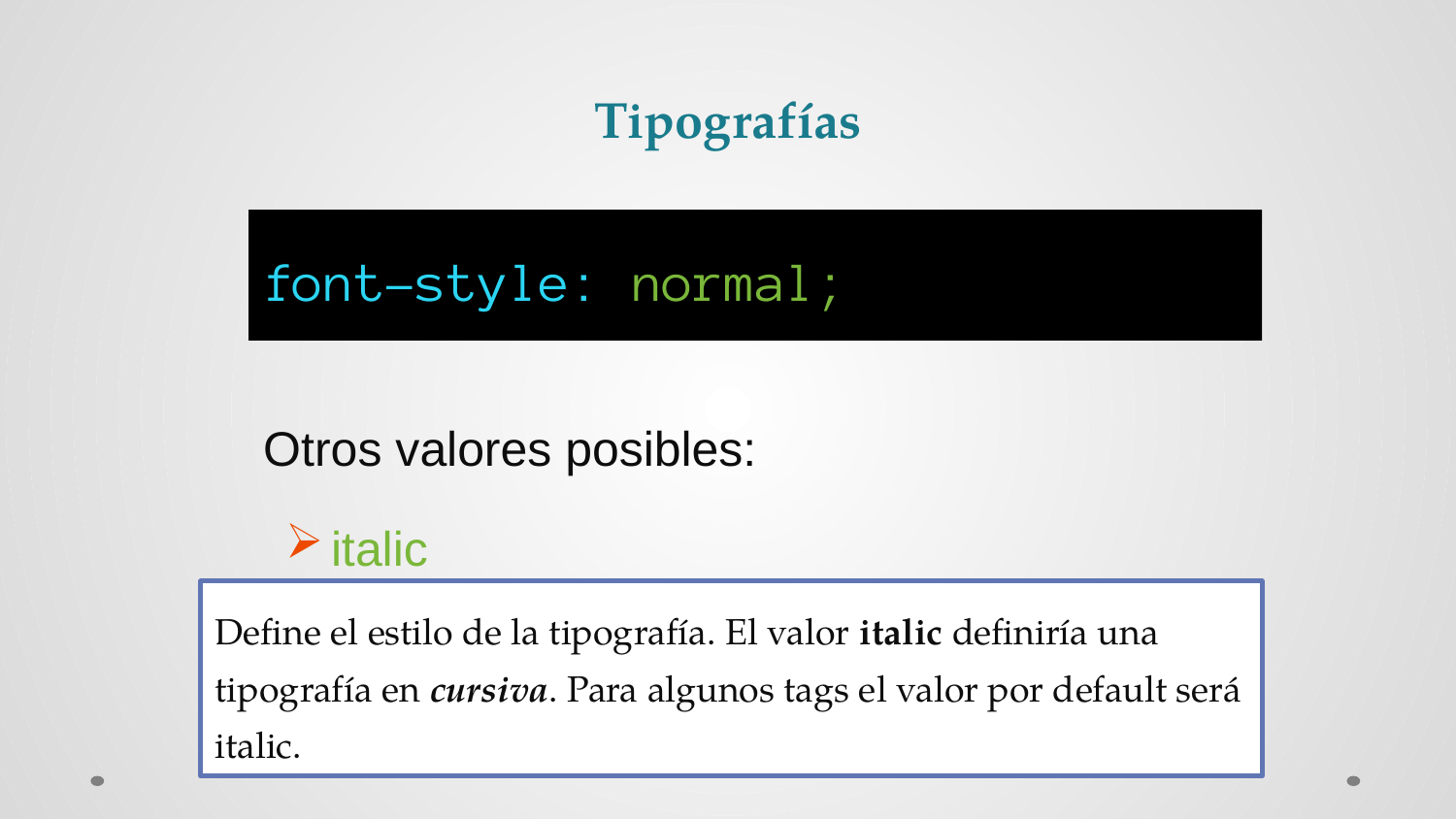

Tipografías
font-style: normal;

Otros valores posibles:
italic
Define el estilo de la tipografía. El valor italic definiría una tipografía en cursiva. Para algunos tags el valor por default será italic.